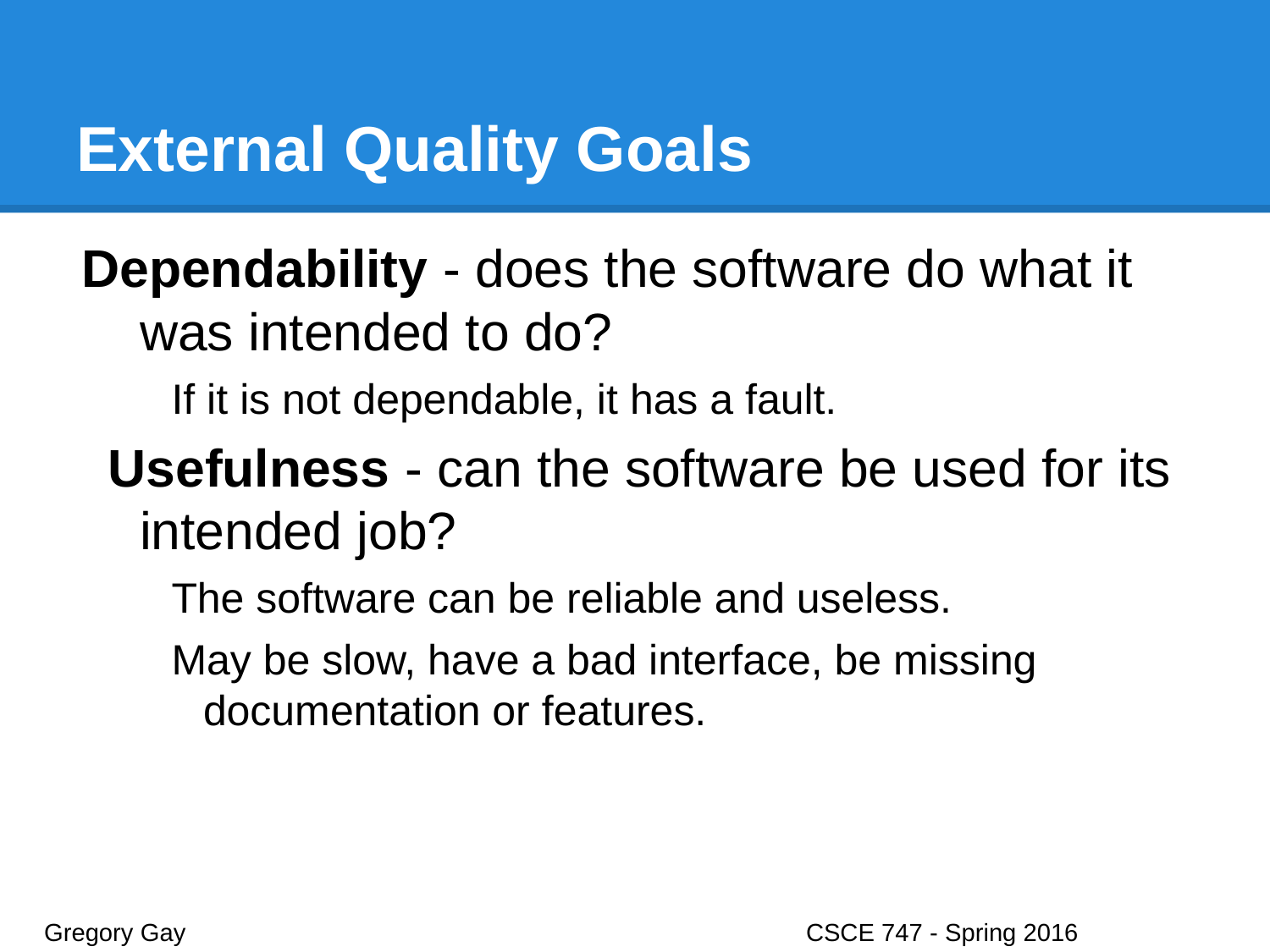

# External Quality Goals
Dependability - does the software do what it was intended to do?
If it is not dependable, it has a fault.
Usefulness - can the software be used for its intended job?
The software can be reliable and useless.
May be slow, have a bad interface, be missing documentation or features.

Gregory Gay					CSCE 747 - Spring 2016							16